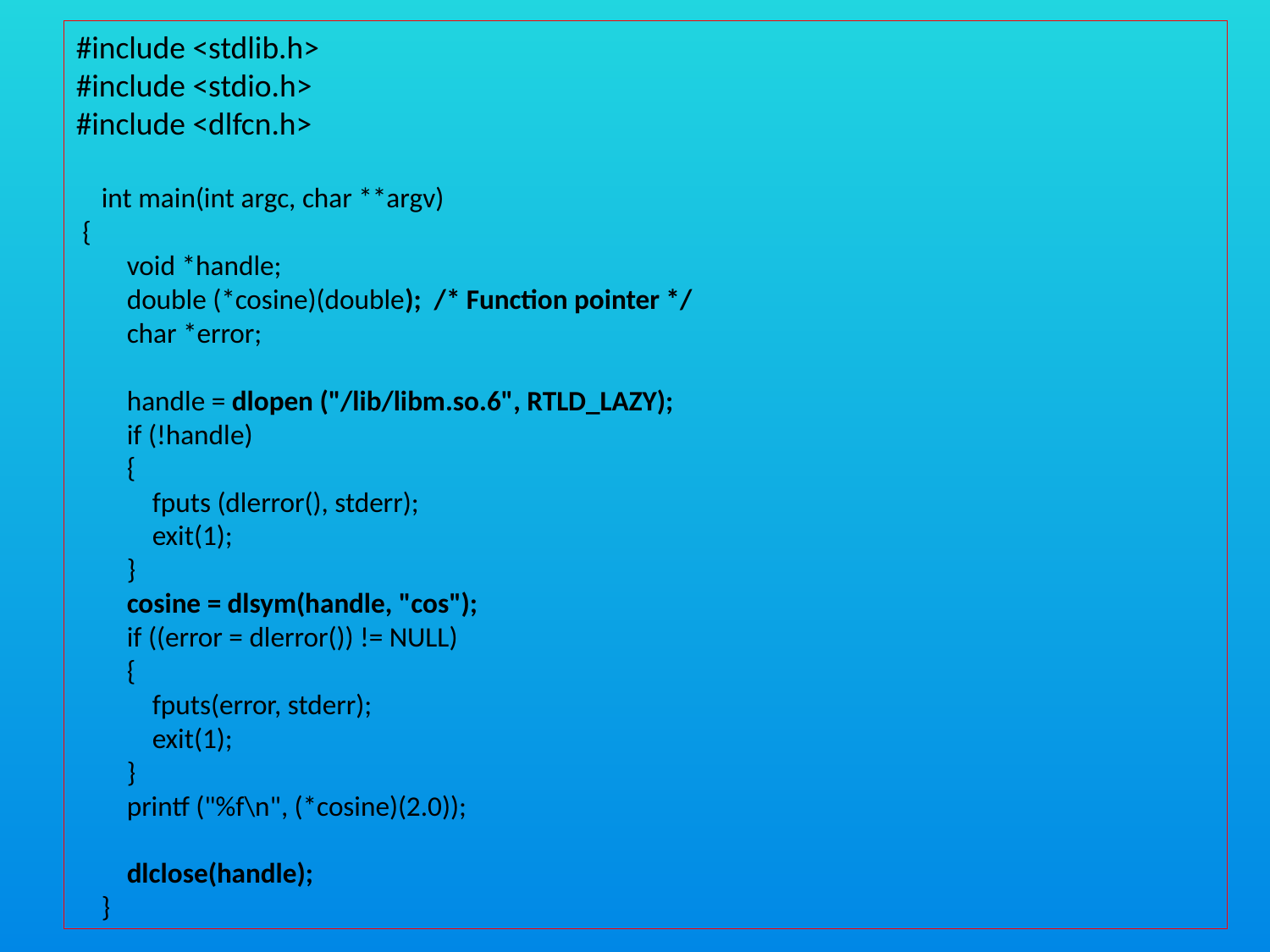

#include <stdlib.h>
#include <stdio.h>
#include <dlfcn.h>

    int main(int argc, char **argv)
 {
        void *handle;
        double (*cosine)(double);  /* Function pointer */
        char *error;

        handle = dlopen ("/lib/libm.so.6", RTLD_LAZY);
        if (!handle)
        {
            fputs (dlerror(), stderr);
            exit(1);
        }
        cosine = dlsym(handle, "cos");
        if ((error = dlerror()) != NULL)
        {
            fputs(error, stderr);
            exit(1);
        }
        printf ("%f\n", (*cosine)(2.0));

        dlclose(handle);
    }